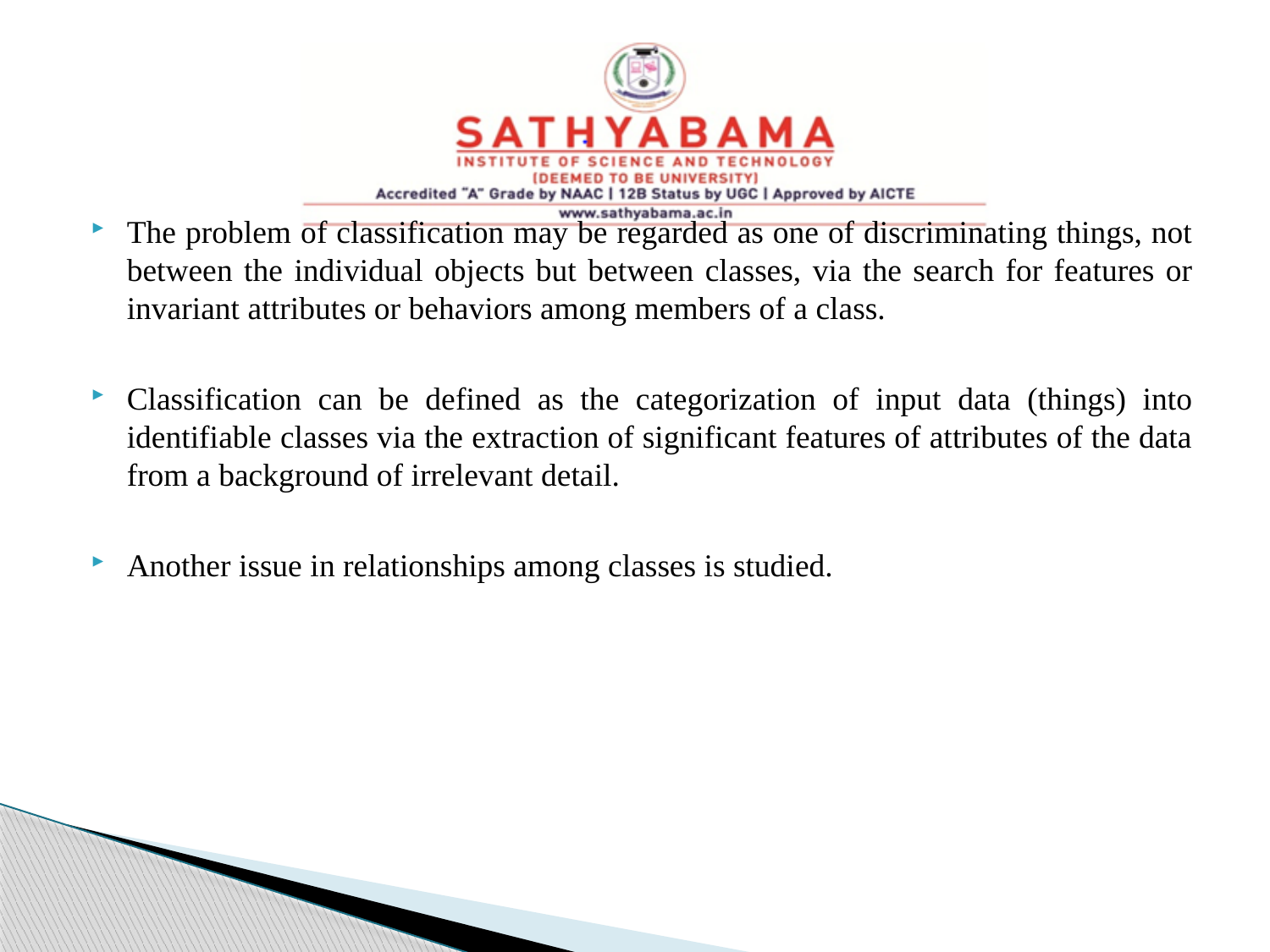

The problem of classification may be regarded as one of discriminating things, not between the individual objects but between classes, via the search for features or invariant attributes or behaviors among members of a class.

Classification can be defined as the categorization of input data (things) into identifiable classes via the extraction of significant features of attributes of the data from a background of irrelevant detail.

Another issue in relationships among classes is studied.